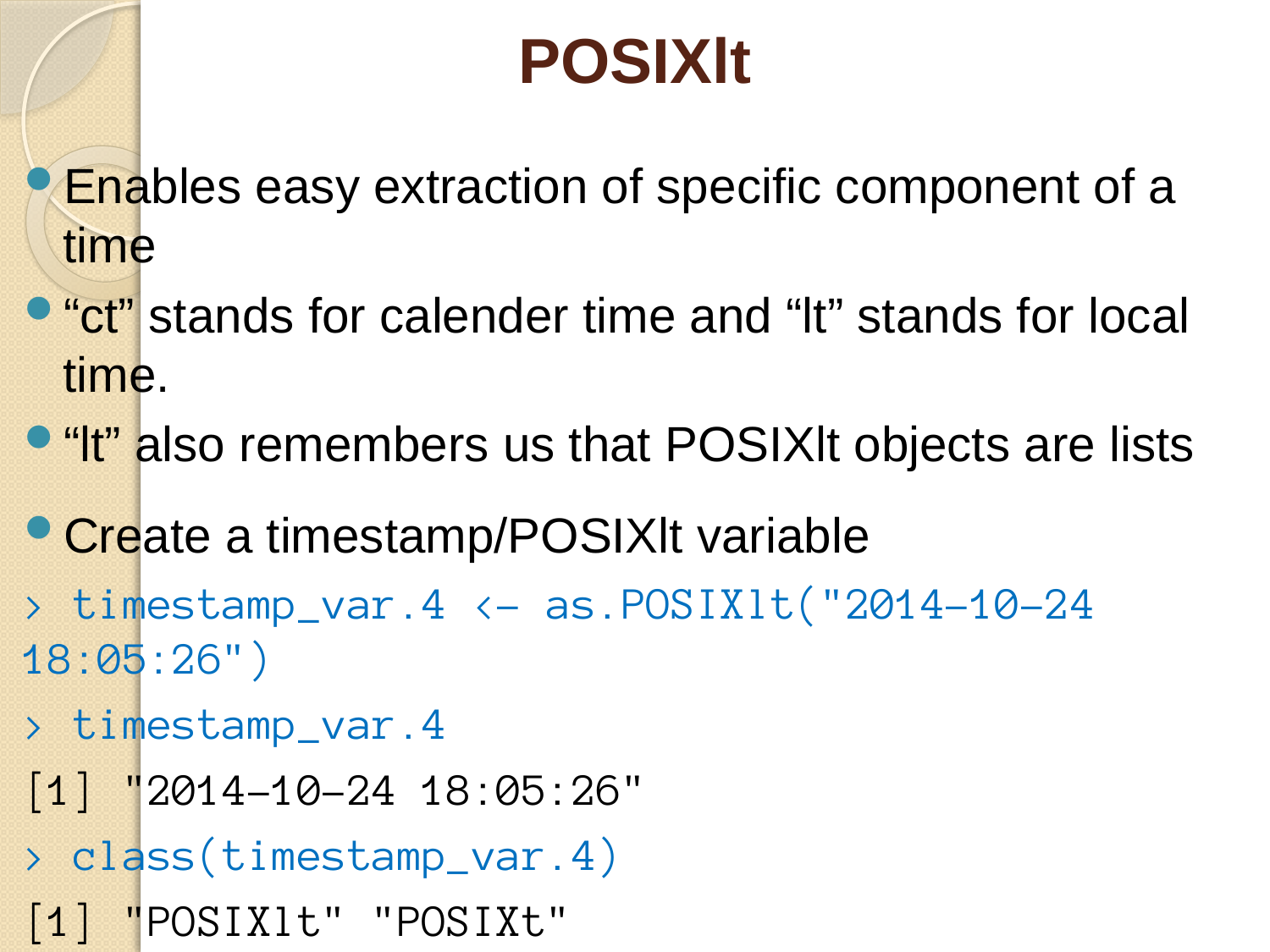

# POSIXlt
Enables easy extraction of specific component of a time
“ct” stands for calender time and “lt” stands for local time.
“lt” also remembers us that POSIXlt objects are lists

Create a timestamp/POSIXlt variable
> timestamp_var.4 <- as.POSIXlt("2014-10-24 18:05:26")
> timestamp_var.4
[1] "2014-10-24 18:05:26"
> class(timestamp_var.4)
[1] "POSIXlt" "POSIXt"